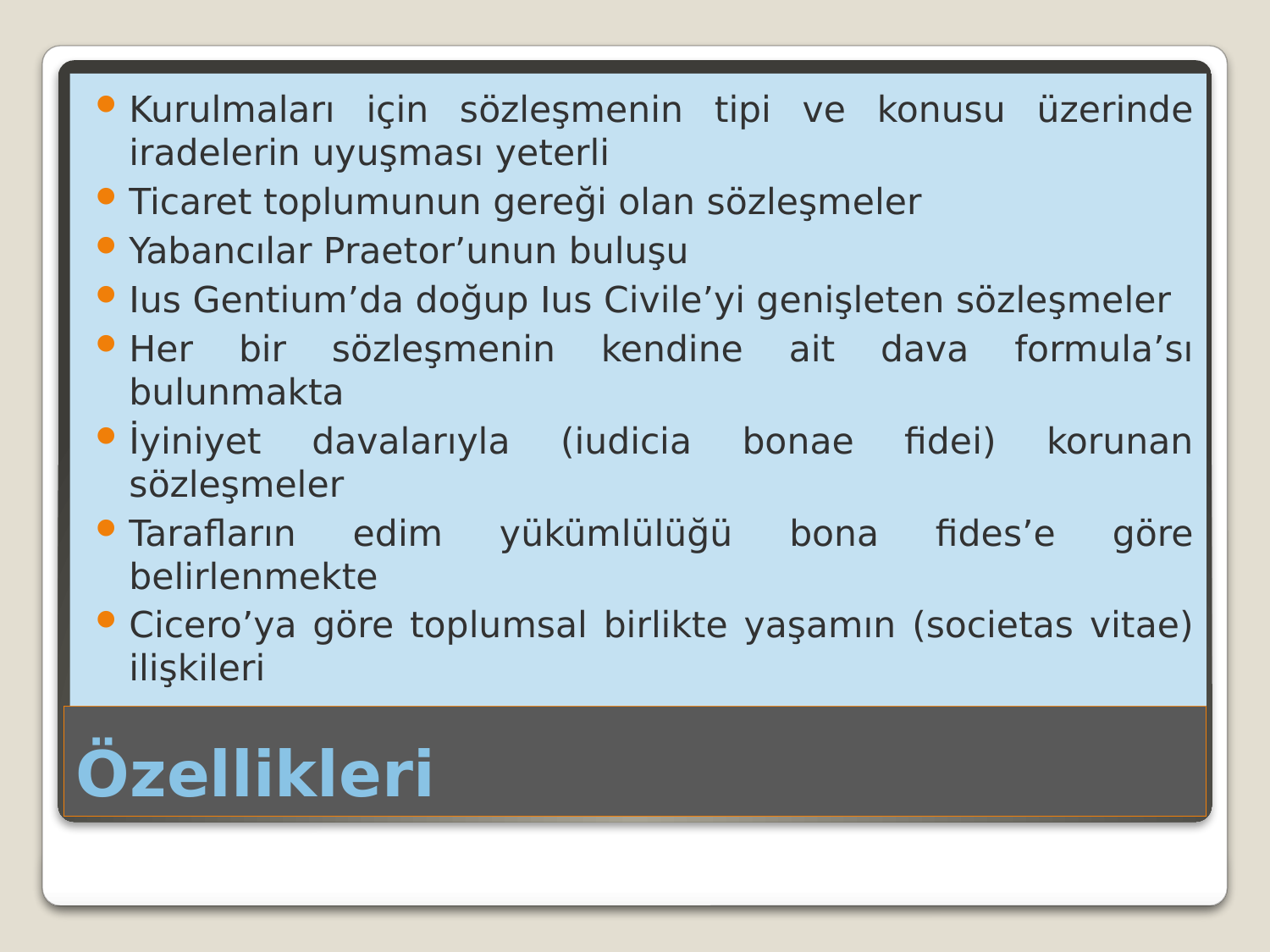

Kurulmaları için sözleşmenin tipi ve konusu üzerinde iradelerin uyuşması yeterli
Ticaret toplumunun gereği olan sözleşmeler
Yabancılar Praetor’unun buluşu
Ius Gentium’da doğup Ius Civile’yi genişleten sözleşmeler
Her bir sözleşmenin kendine ait dava formula’sı bulunmakta
İyiniyet davalarıyla (iudicia bonae fidei) korunan sözleşmeler
Tarafların edim yükümlülüğü bona fides’e göre belirlenmekte
Cicero’ya göre toplumsal birlikte yaşamın (societas vitae) ilişkileri

# Özellikleri